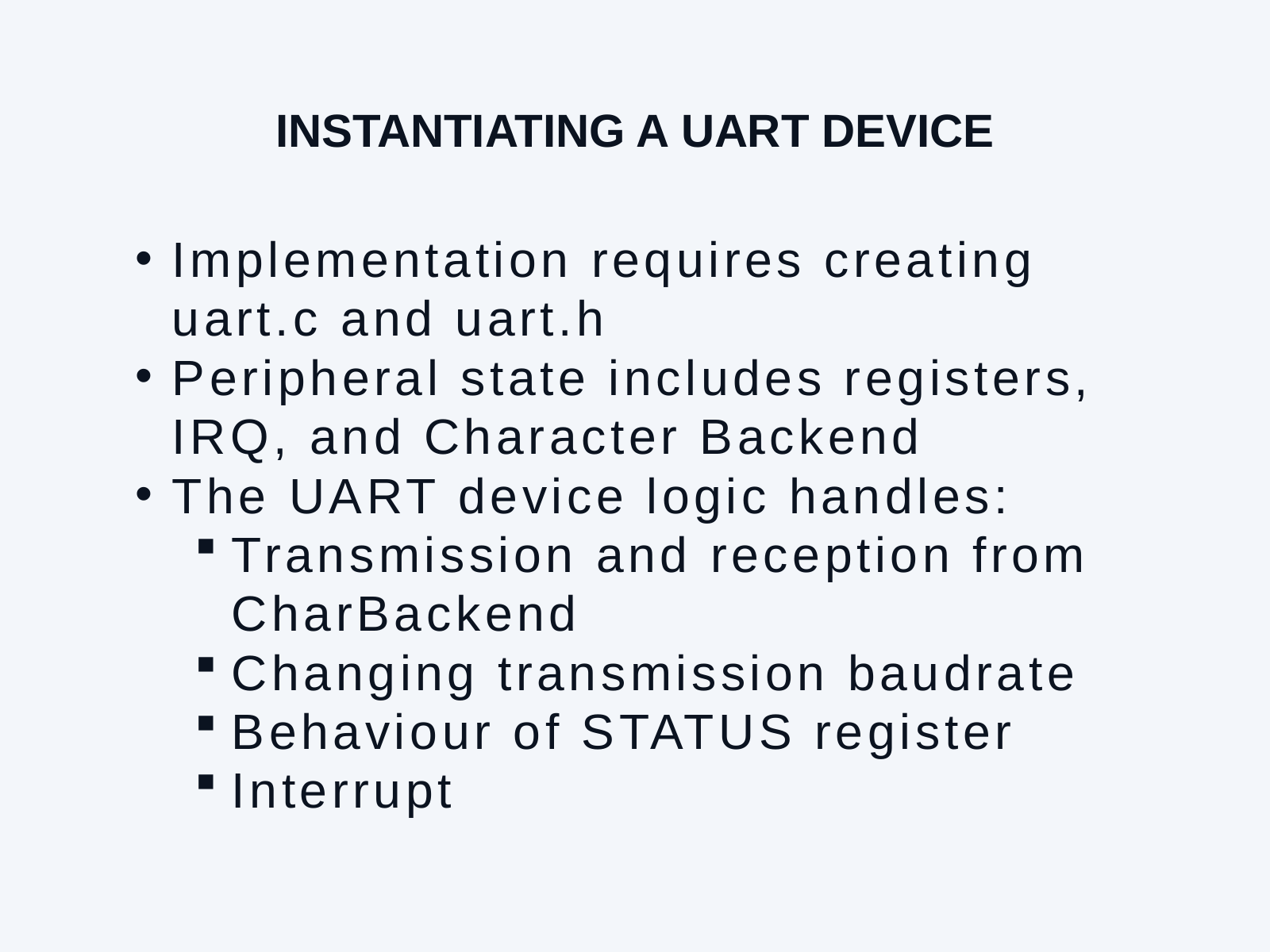

INSTANTIATING A UART DEVICE
Implementation requires creating uart.c and uart.h
Peripheral state includes registers, IRQ, and Character Backend
The UART device logic handles:
Transmission and reception from CharBackend
Changing transmission baudrate
Behaviour of STATUS register
Interrupt